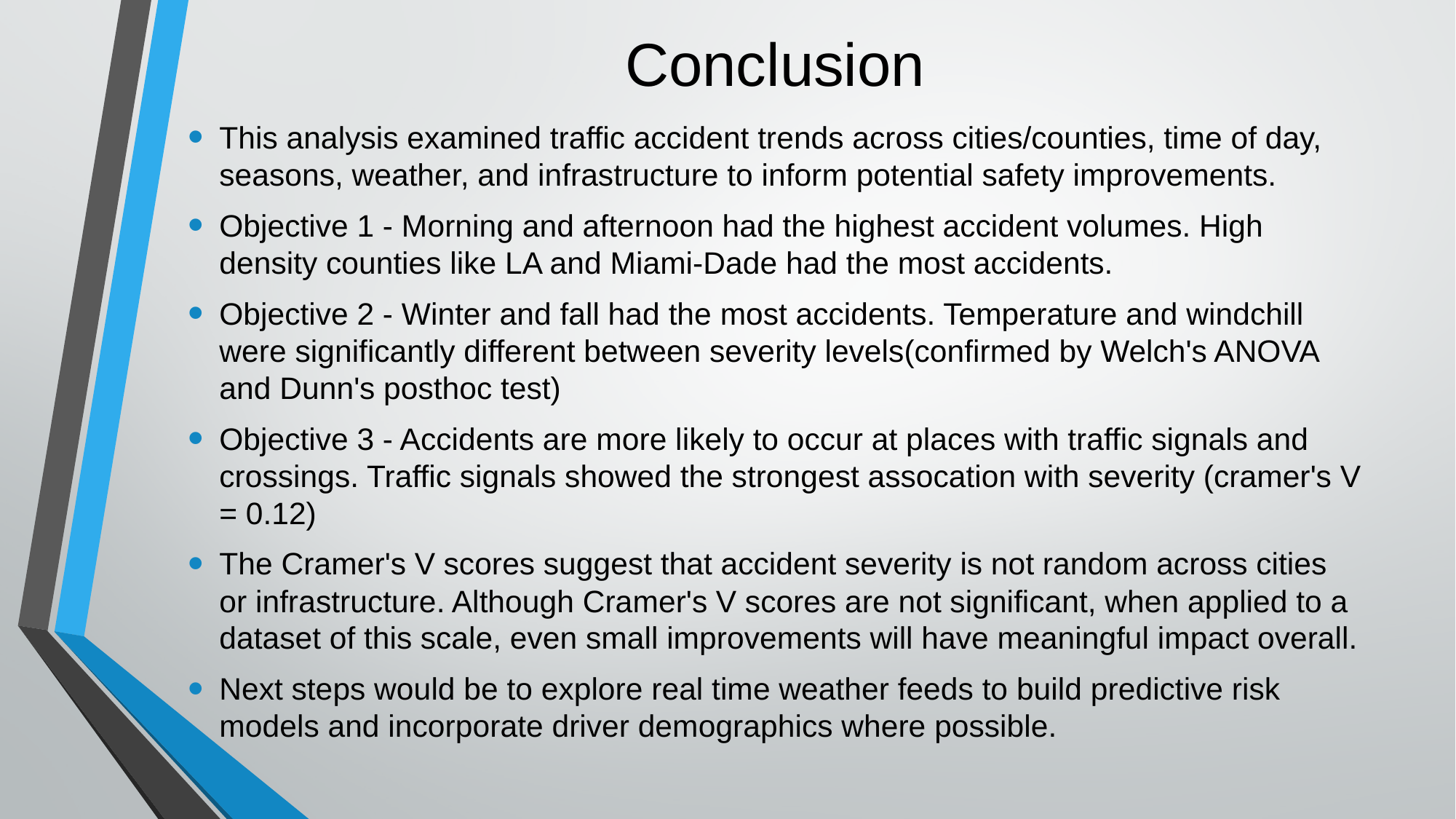

# Conclusion
This analysis examined traffic accident trends across cities/counties, time of day, seasons, weather, and infrastructure to inform potential safety improvements.
Objective 1 - Morning and afternoon had the highest accident volumes. High density counties like LA and Miami-Dade had the most accidents.
Objective 2 - Winter and fall had the most accidents. Temperature and windchill were significantly different between severity levels(confirmed by Welch's ANOVA and Dunn's posthoc test)
Objective 3 - Accidents are more likely to occur at places with traffic signals and crossings. Traffic signals showed the strongest assocation with severity (cramer's V = 0.12)
The Cramer's V scores suggest that accident severity is not random across cities or infrastructure. Although Cramer's V scores are not significant, when applied to a dataset of this scale, even small improvements will have meaningful impact overall.
Next steps would be to explore real time weather feeds to build predictive risk models and incorporate driver demographics where possible.